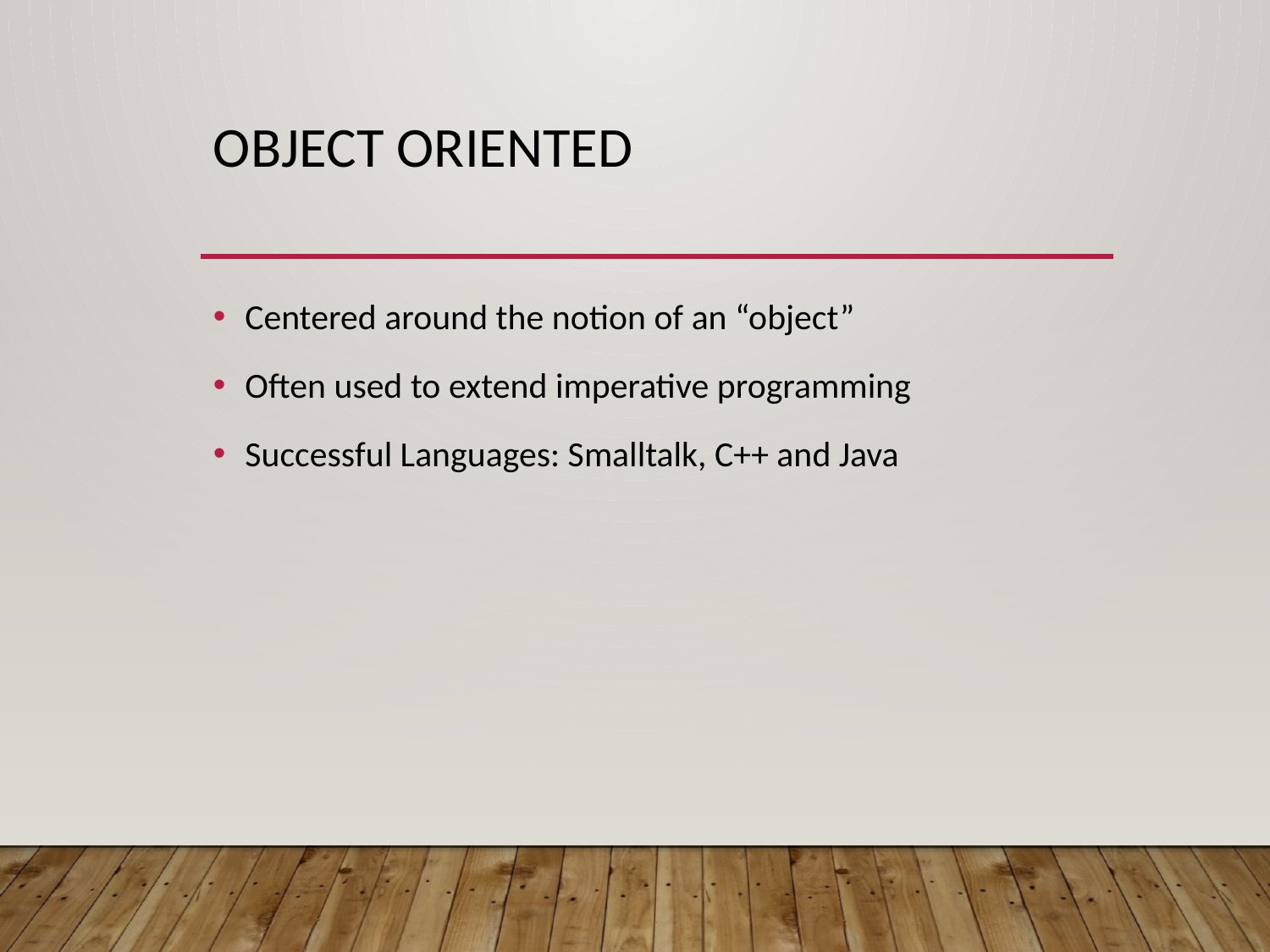

# Object Oriented
Centered around the notion of an “object”
Often used to extend imperative programming
Successful Languages: Smalltalk, C++ and Java